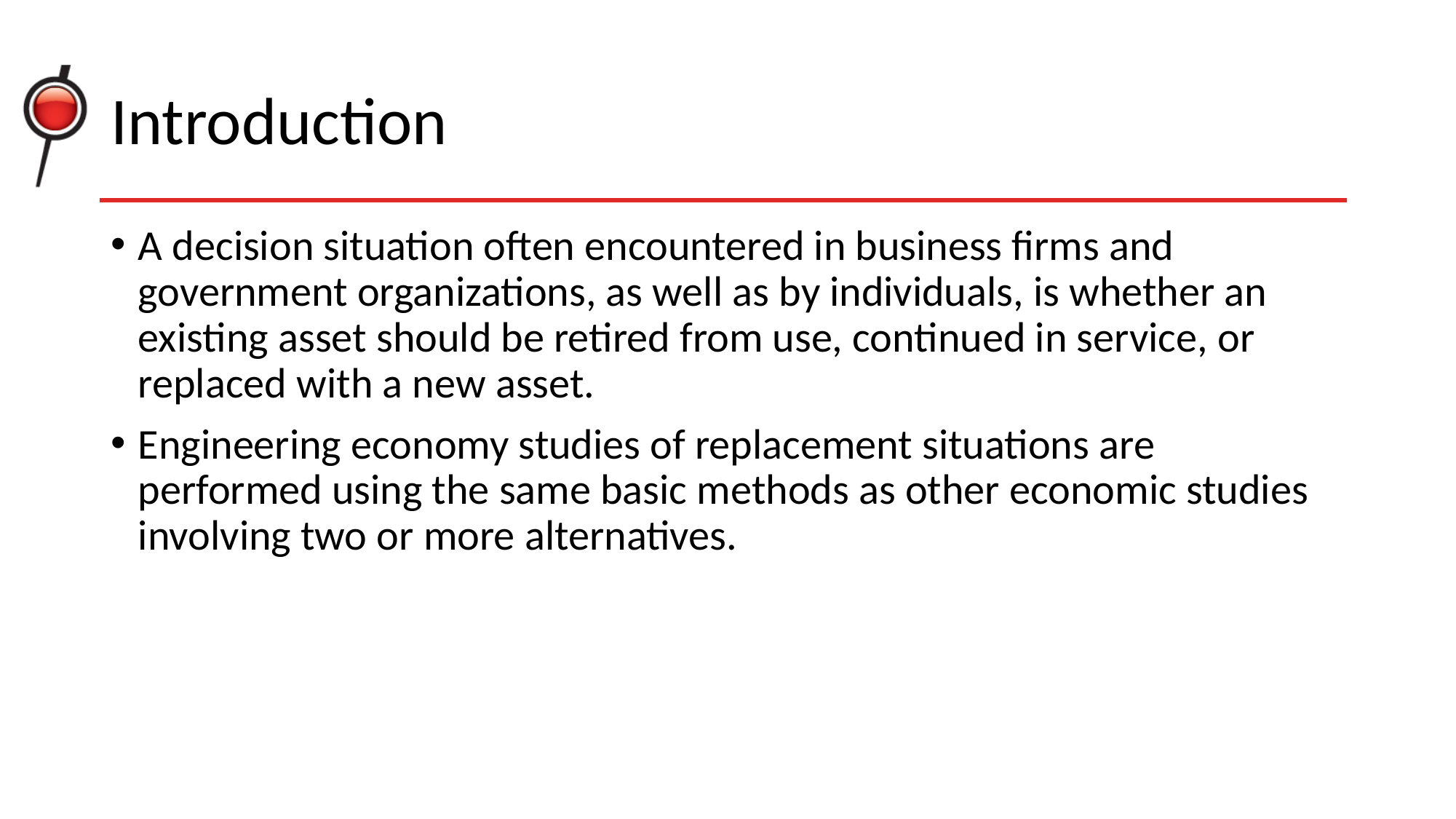

# Introduction
A decision situation often encountered in business firms and government organizations, as well as by individuals, is whether an existing asset should be retired from use, continued in service, or replaced with a new asset.
Engineering economy studies of replacement situations are performed using the same basic methods as other economic studies involving two or more alternatives.